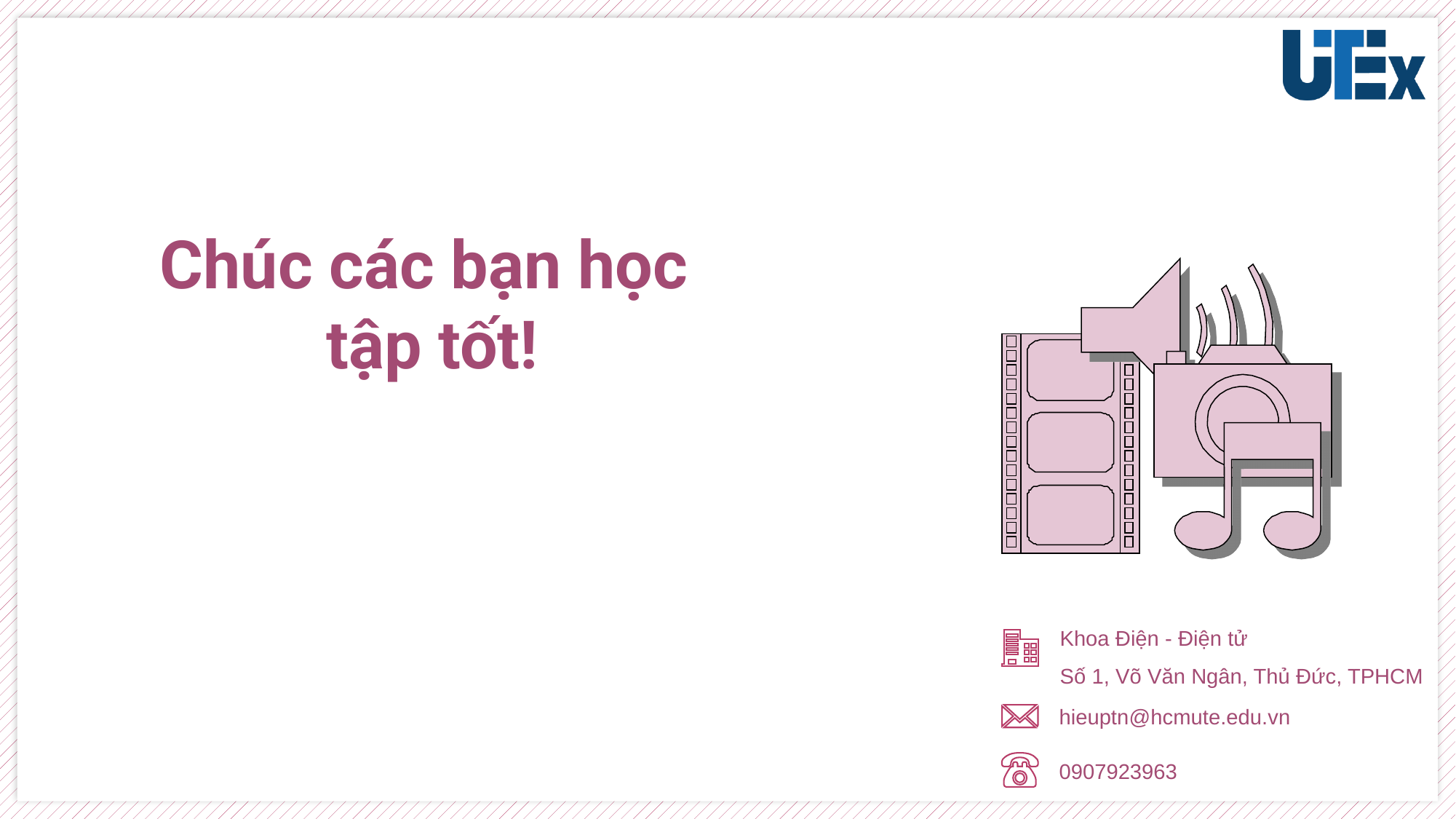

Chúc các bạn học
tập tốt!

Khoa Điện - Điện tử
Số 1, Võ Văn Ngân, Thủ Đức, TPHCM

hieuptn@hcmute.edu.vn

0907923963